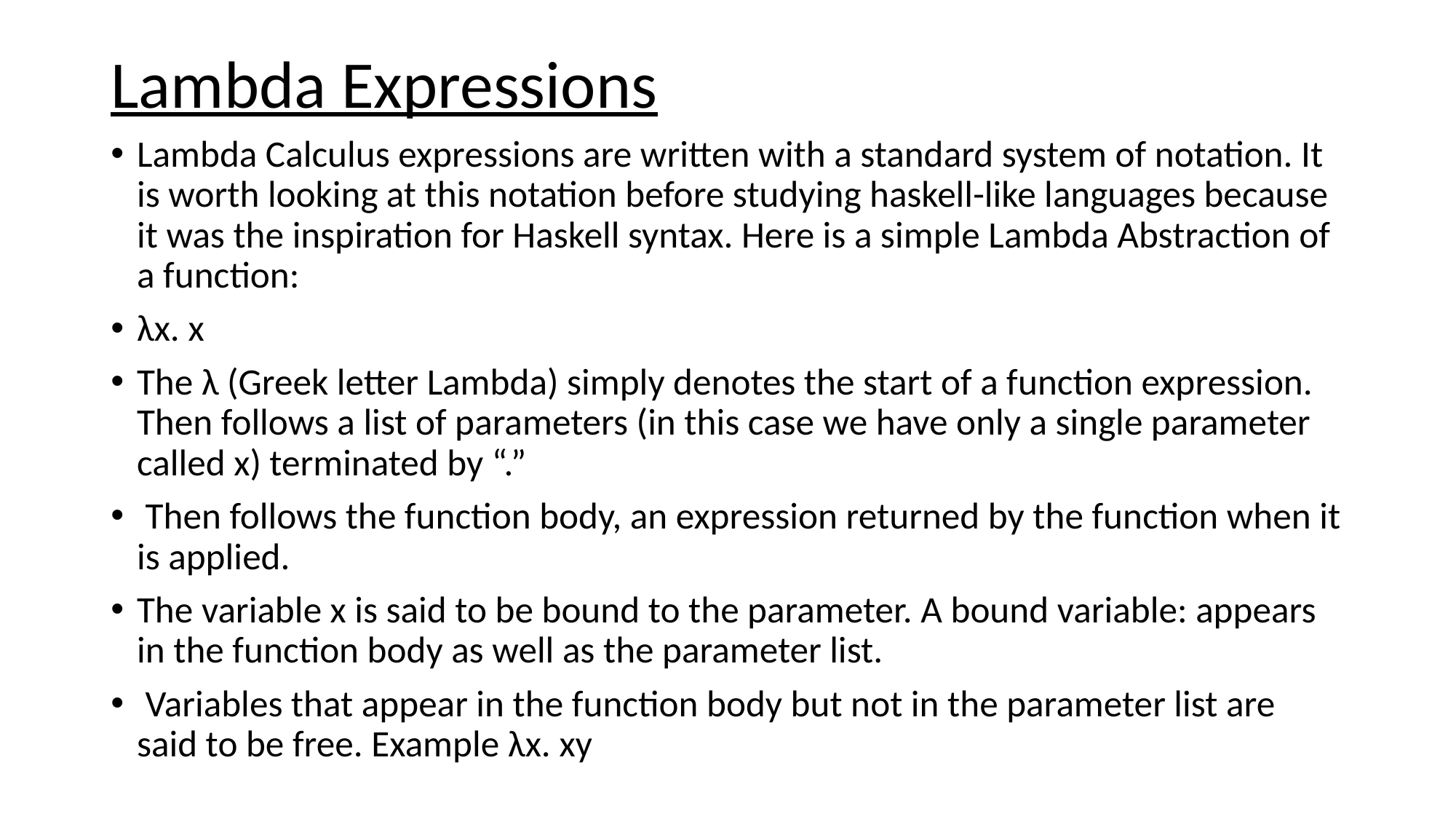

# Lambda Expressions
Lambda Calculus expressions are written with a standard system of notation. It is worth looking at this notation before studying haskell-like languages because it was the inspiration for Haskell syntax. Here is a simple Lambda Abstraction of a function:
λx. x
The λ (Greek letter Lambda) simply denotes the start of a function expression. Then follows a list of parameters (in this case we have only a single parameter called x) terminated by “.”
 Then follows the function body, an expression returned by the function when it is applied.
The variable x is said to be bound to the parameter. A bound variable: appears in the function body as well as the parameter list.
 Variables that appear in the function body but not in the parameter list are said to be free. Example λx. xy